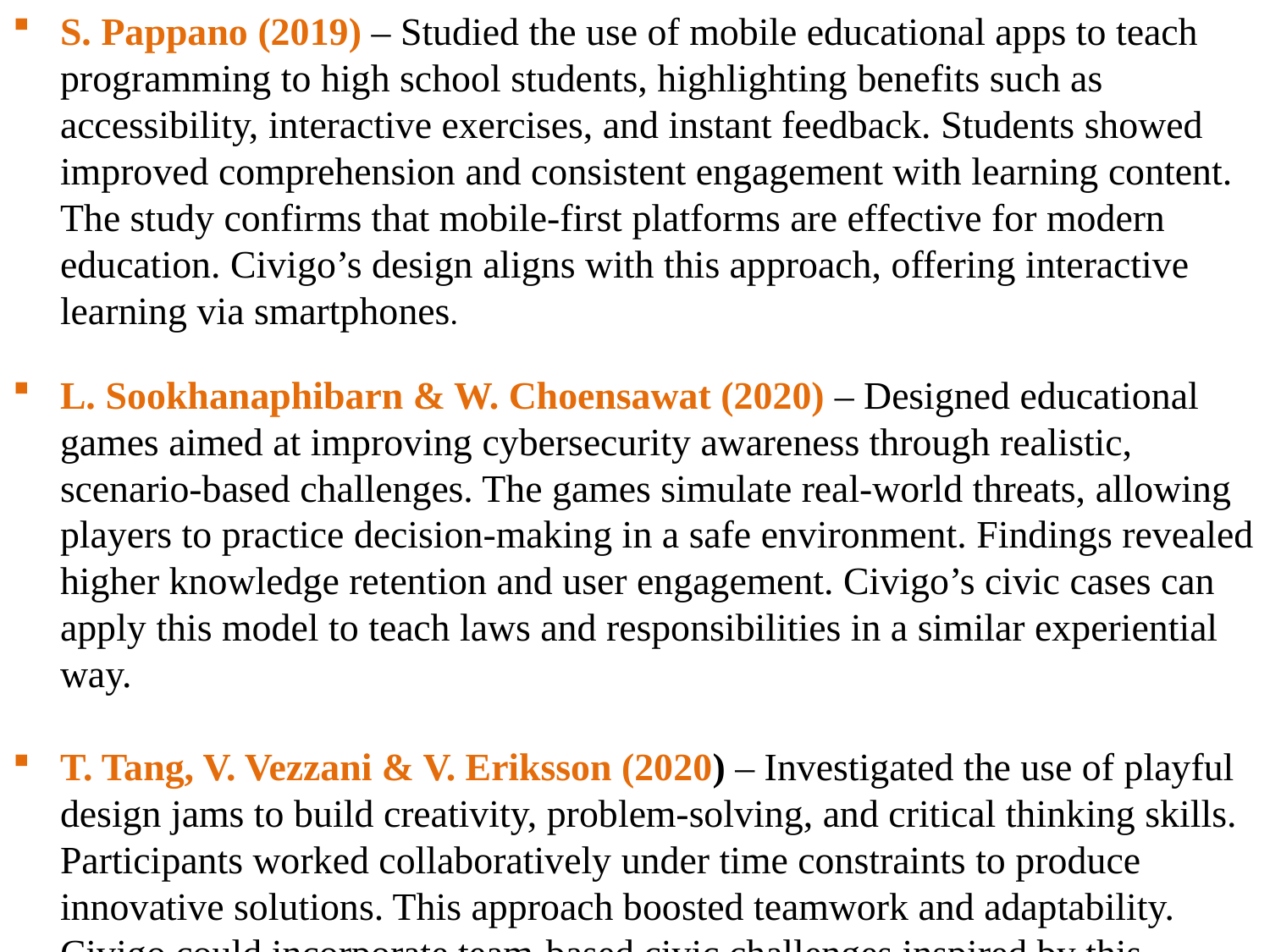

S. Pappano (2019) – Studied the use of mobile educational apps to teach programming to high school students, highlighting benefits such as accessibility, interactive exercises, and instant feedback. Students showed improved comprehension and consistent engagement with learning content. The study confirms that mobile-first platforms are effective for modern education. Civigo’s design aligns with this approach, offering interactive learning via smartphones.

L. Sookhanaphibarn & W. Choensawat (2020) – Designed educational games aimed at improving cybersecurity awareness through realistic, scenario-based challenges. The games simulate real-world threats, allowing players to practice decision-making in a safe environment. Findings revealed higher knowledge retention and user engagement. Civigo’s civic cases can apply this model to teach laws and responsibilities in a similar experiential way.

T. Tang, V. Vezzani & V. Eriksson (2020) – Investigated the use of playful design jams to build creativity, problem-solving, and critical thinking skills. Participants worked collaboratively under time constraints to produce innovative solutions. This approach boosted teamwork and adaptability. Civigo could incorporate team-based civic challenges inspired by this methodology.